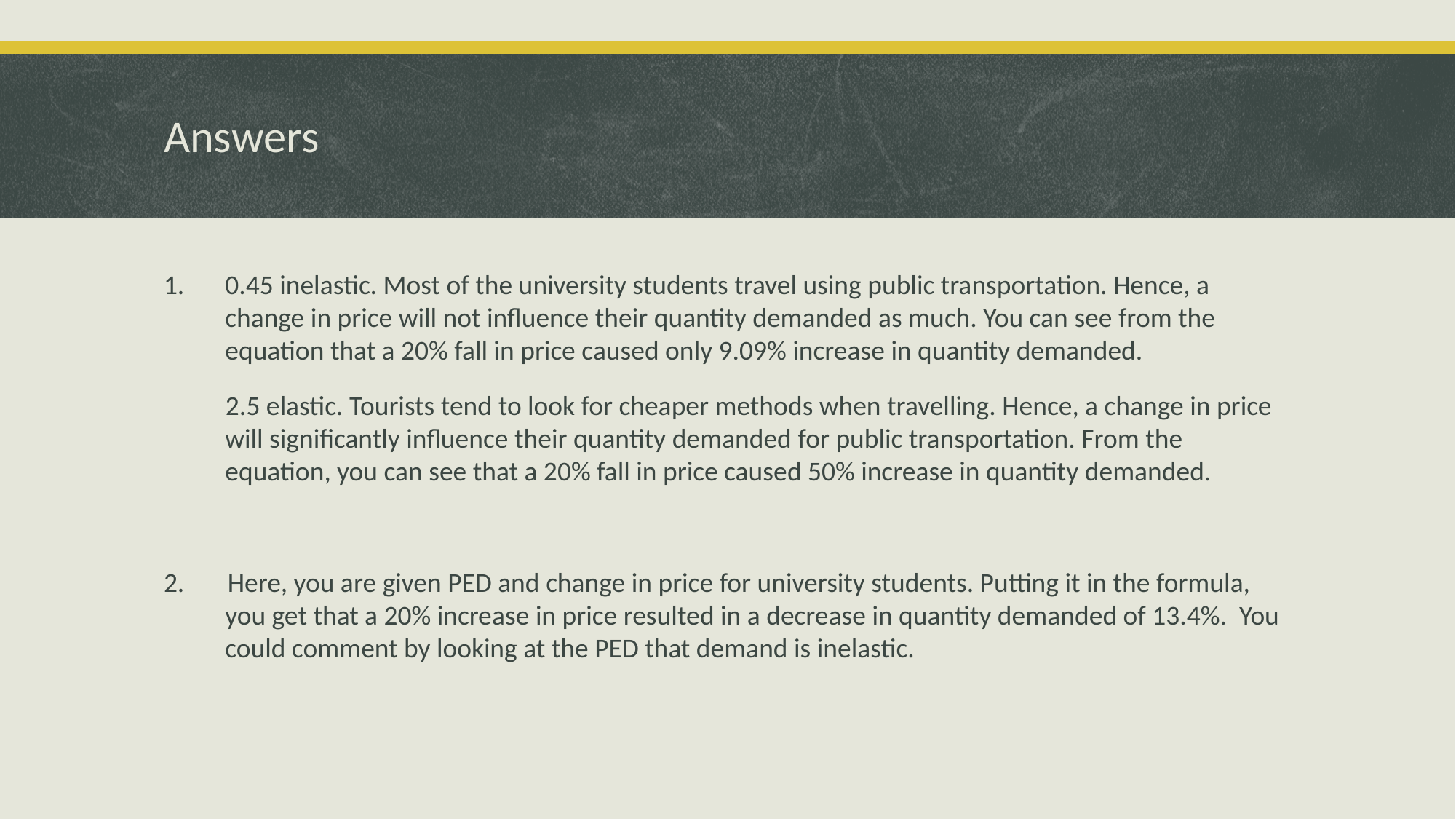

# Answers
0.45 inelastic. Most of the university students travel using public transportation. Hence, a change in price will not influence their quantity demanded as much. You can see from the equation that a 20% fall in price caused only 9.09% increase in quantity demanded.
          2.5 elastic. Tourists tend to look for cheaper methods when travelling. Hence, a change in price will significantly influence their quantity demanded for public transportation. From the equation, you can see that a 20% fall in price caused 50% increase in quantity demanded.

2.       Here, you are given PED and change in price for university students. Putting it in the formula, you get that a 20% increase in price resulted in a decrease in quantity demanded of 13.4%.  You could comment by looking at the PED that demand is inelastic.